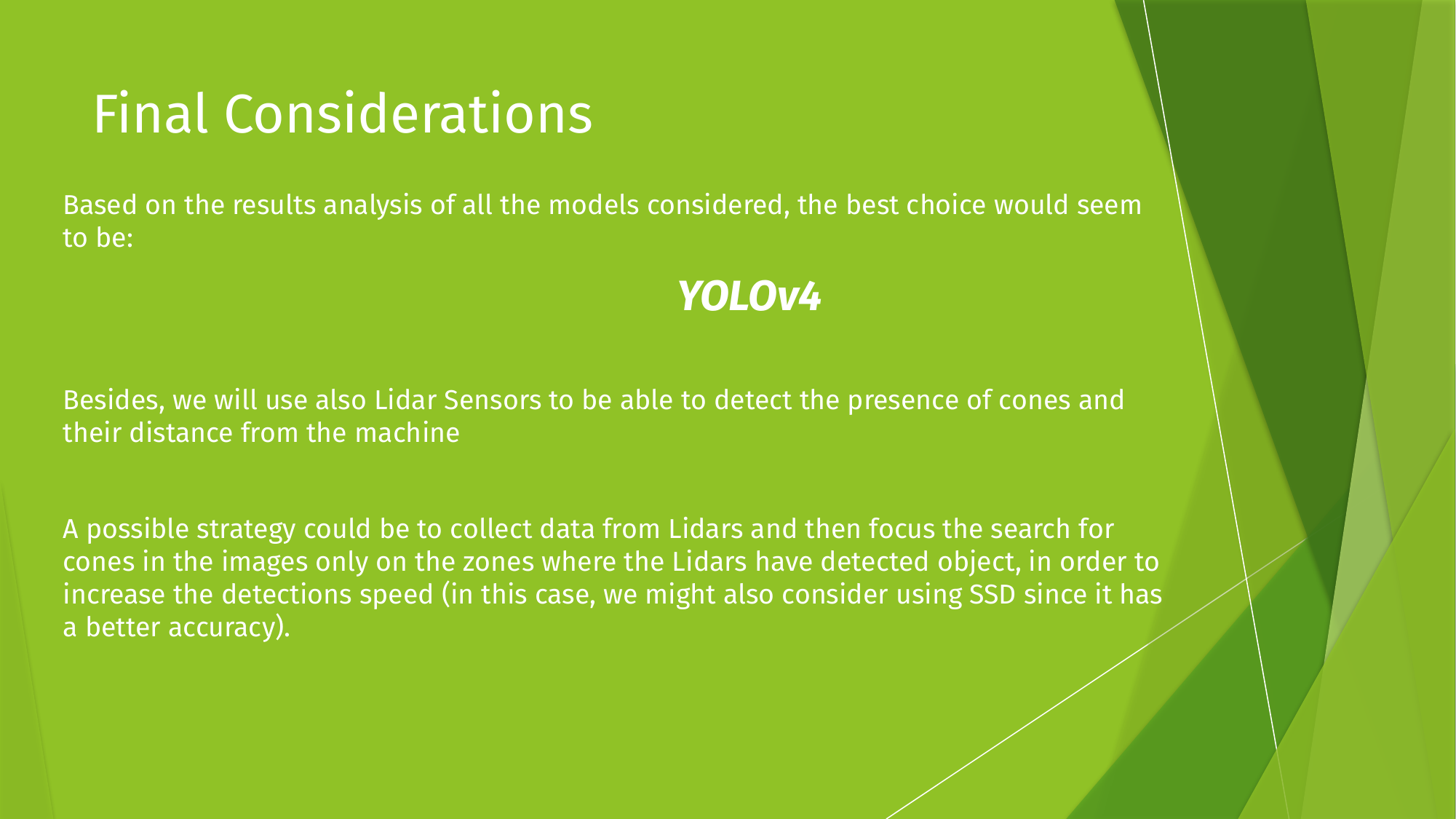

# Final Considerations
Based on the results analysis of all the models considered, the best choice would seem to be:
			YOLOv4

Besides, we will use also Lidar Sensors to be able to detect the presence of cones and their distance from the machine

A possible strategy could be to collect data from Lidars and then focus the search for cones in the images only on the zones where the Lidars have detected object, in order to increase the detections speed (in this case, we might also consider using SSD since it has a better accuracy).